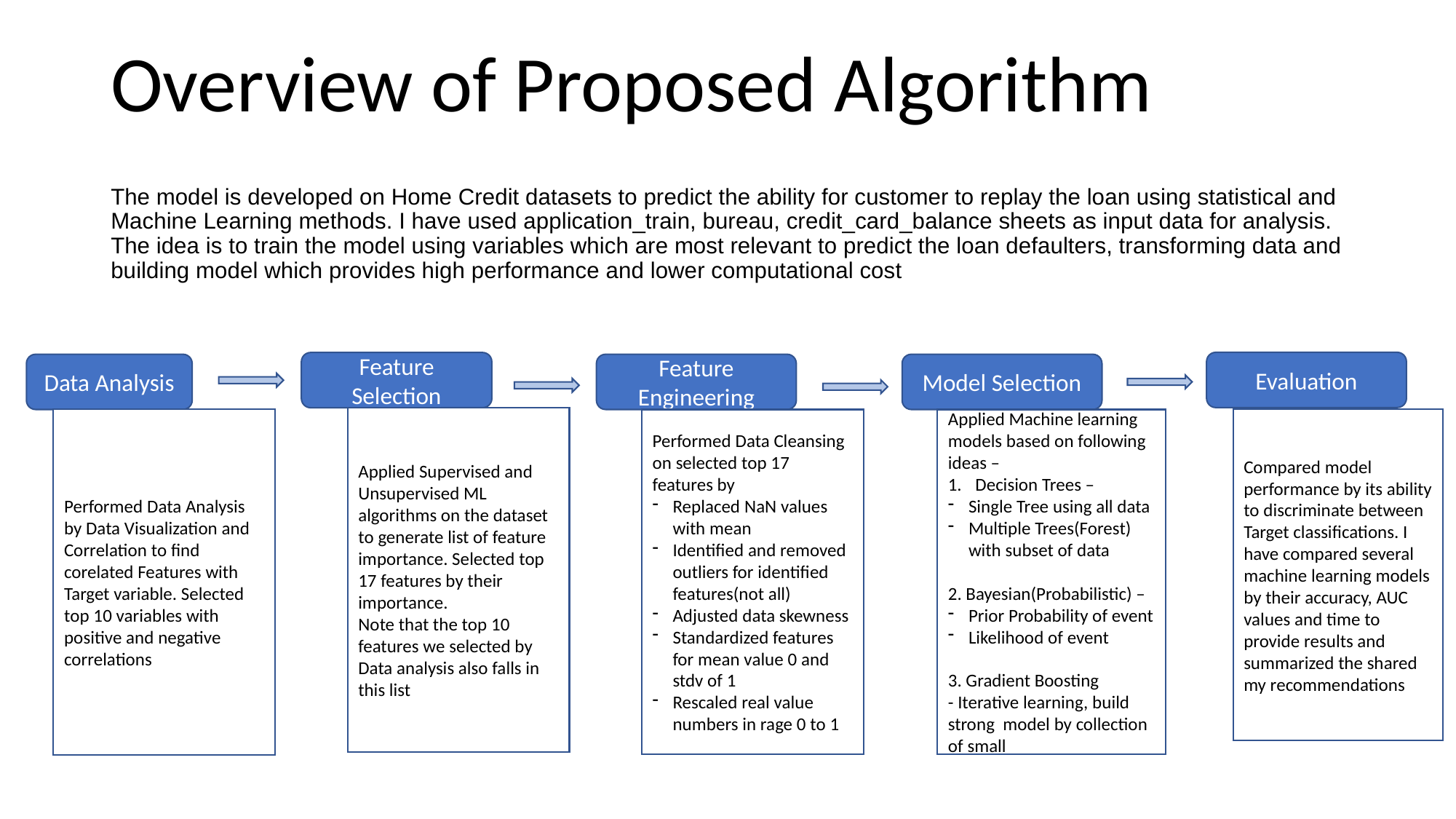

# Overview of Proposed Algorithm
The model is developed on Home Credit datasets to predict the ability for customer to replay the loan using statistical and Machine Learning methods. I have used application_train, bureau, credit_card_balance sheets as input data for analysis. The idea is to train the model using variables which are most relevant to predict the loan defaulters, transforming data and building model which provides high performance and lower computational cost
Evaluation
Feature Selection
Data Analysis
Feature Engineering
Model Selection

Applied Supervised and Unsupervised ML algorithms on the dataset to generate list of feature importance. Selected top 17 features by their importance.
Note that the top 10 features we selected by Data analysis also falls in this list
Performed Data Analysis by Data Visualization and Correlation to find corelated Features with Target variable. Selected top 10 variables with positive and negative correlations
Performed Data Cleansing on selected top 17 features by
Replaced NaN values with mean
Identified and removed outliers for identified features(not all)
Adjusted data skewness
Standardized features for mean value 0 and stdv of 1
Rescaled real value numbers in rage 0 to 1
Applied Machine learning models based on following ideas –
Decision Trees –
Single Tree using all data
Multiple Trees(Forest) with subset of data

2. Bayesian(Probabilistic) –
Prior Probability of event
Likelihood of event

3. Gradient Boosting
- Iterative learning, build strong  model by collection of small
Compared model performance by its ability to discriminate between Target classifications. I have compared several machine learning models by their accuracy, AUC values and time to provide results and summarized the shared my recommendations